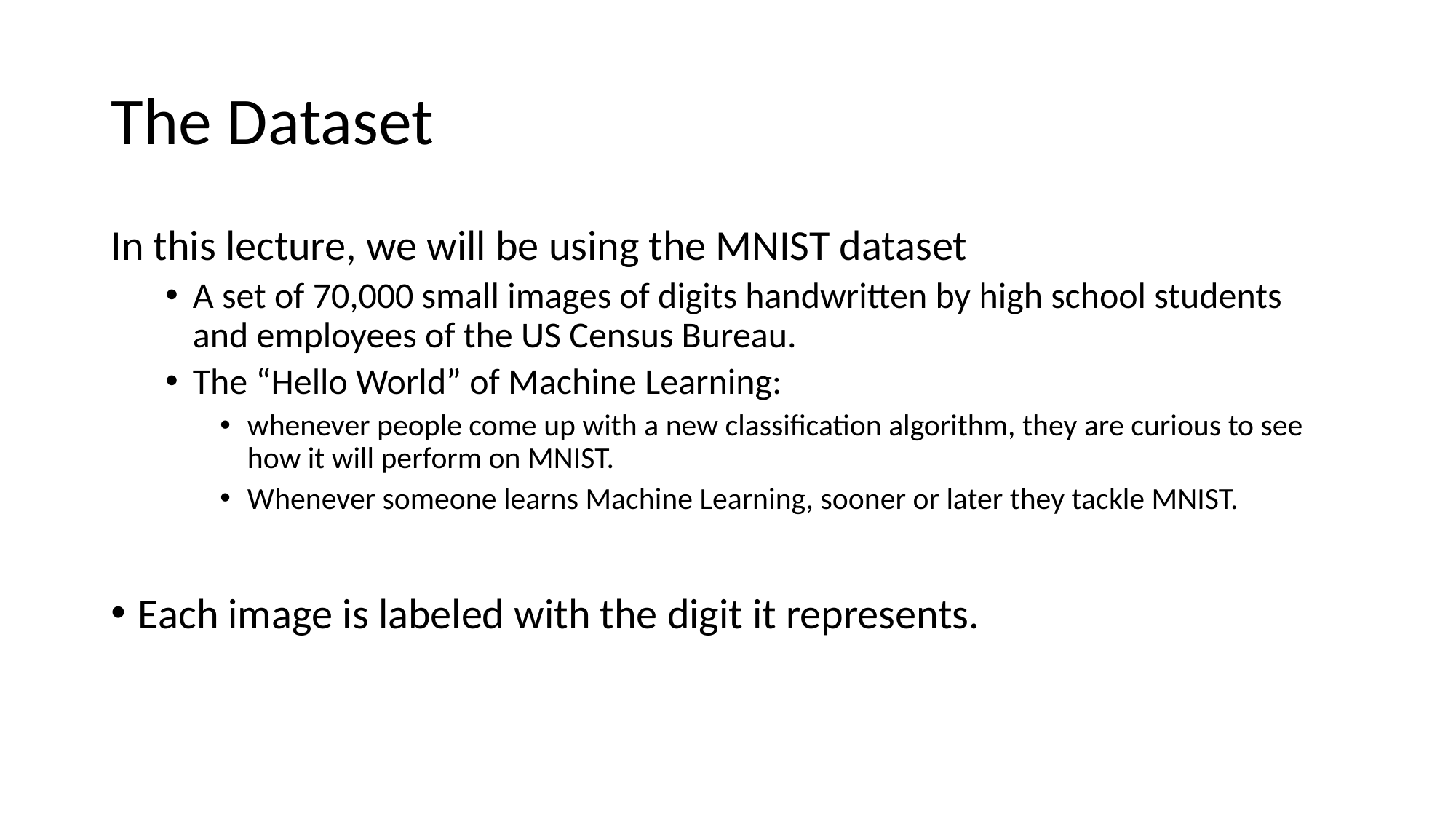

# The Dataset
In this lecture, we will be using the MNIST dataset
A set of 70,000 small images of digits handwritten by high school students and employees of the US Census Bureau.
The “Hello World” of Machine Learning:
whenever people come up with a new classification algorithm, they are curious to see how it will perform on MNIST.
Whenever someone learns Machine Learning, sooner or later they tackle MNIST.

Each image is labeled with the digit it represents.